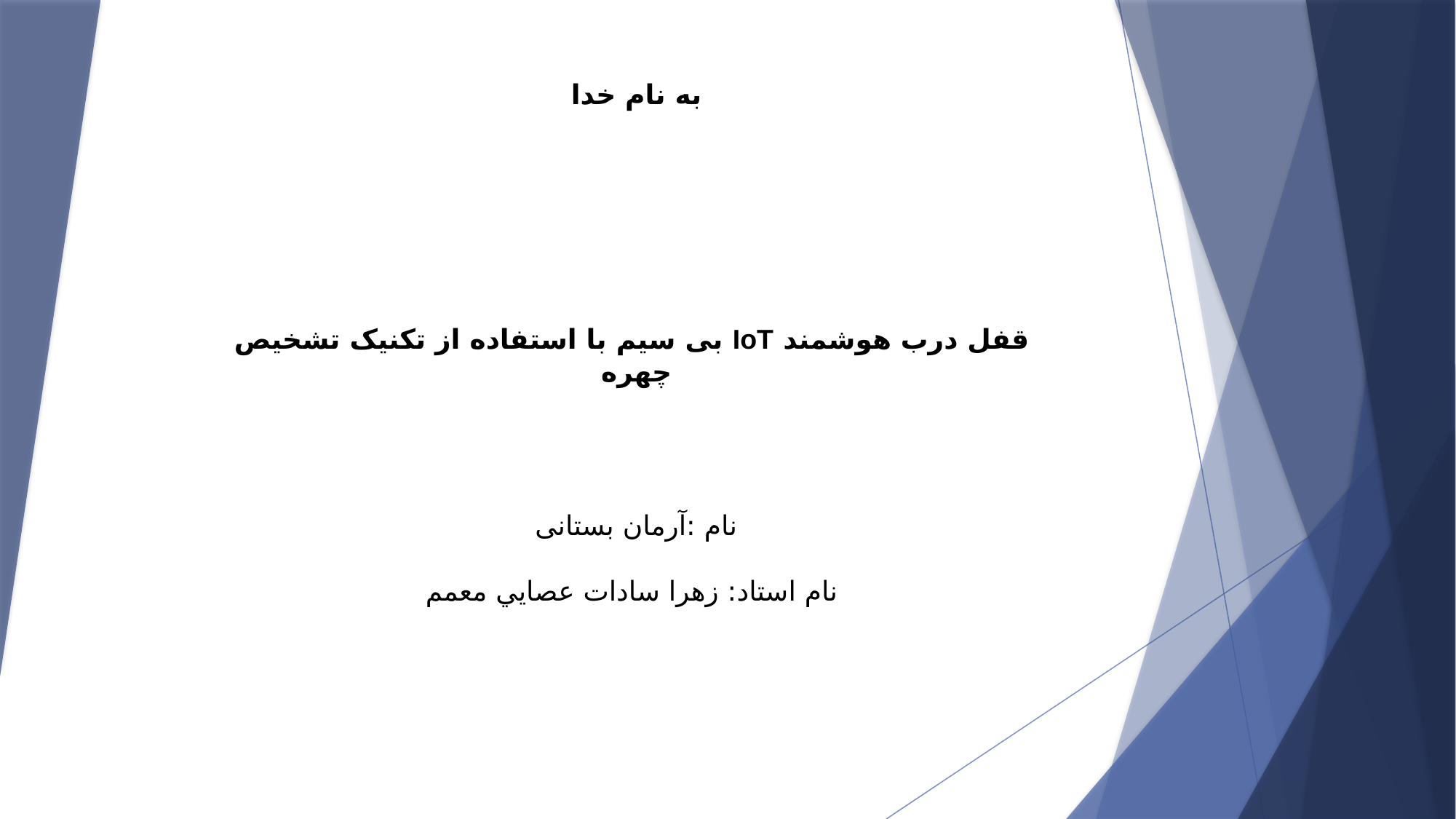

به نام خدا
قفل درب هوشمند IoT بی سیم با استفاده از تکنیک تشخیص چهره
نام :آرمان بستانی

نام استاد: زهرا سادات عصايي معمم